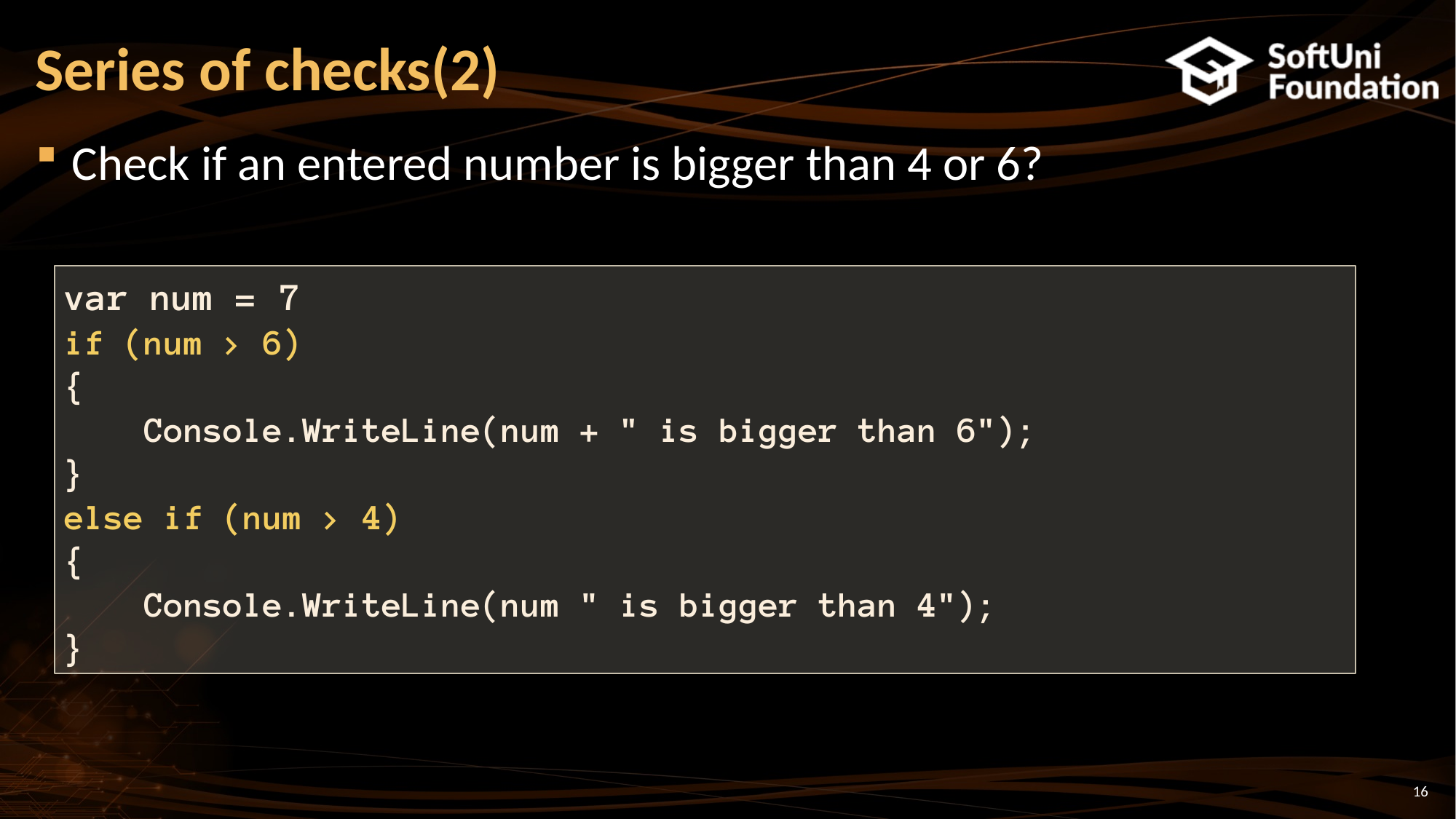

# Series of checks(2)
Check if an entered number is bigger than 4 or 6?
var num = 7
if (num > 6)
{
    Console.WriteLine(num + " is bigger than 6");
}
else if (num > 4)
{
    Console.WriteLine(num " is bigger than 4");
}
16